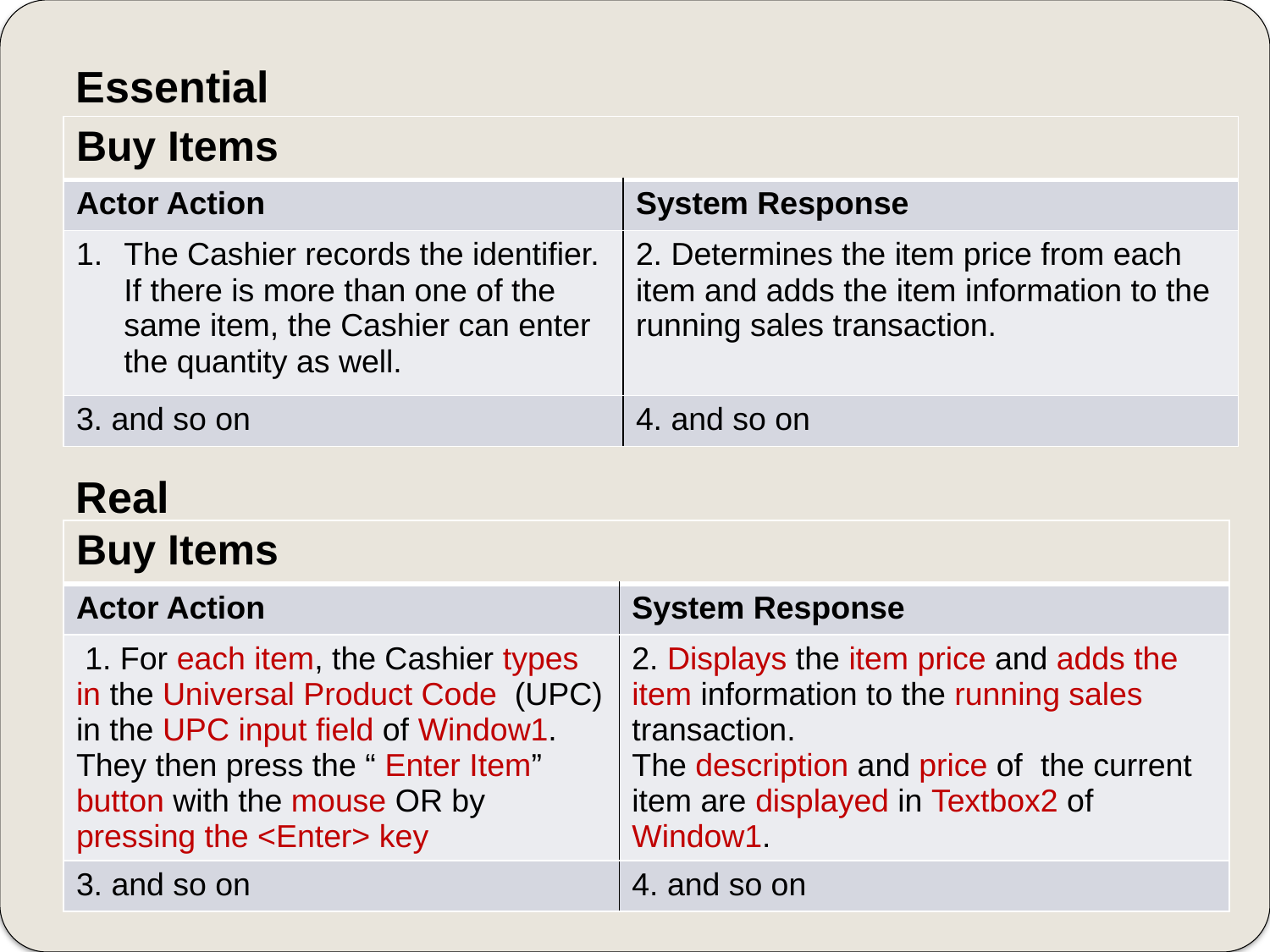

Essential
| Buy Items |  |
| --- | --- |
| Actor Action | System Response |
| The Cashier records the identifier. If there is more than one of the same item, the Cashier can enter the quantity as well. | 2. Determines the item price from each item and adds the item information to the running sales transaction. |
| 3. and so on | 4. and so on |
Real
| Buy Items |  |
| --- | --- |
| Actor Action | System Response |
| 1. For each item, the Cashier types in the Universal Product Code (UPC) in the UPC input field of Window1. They then press the “ Enter Item” button with the mouse OR by pressing the <Enter> key | 2. Displays the item price and adds the item information to the running sales transaction. The description and price of the current item are displayed in Textbox2 of Window1. |
| 3. and so on | 4. and so on |